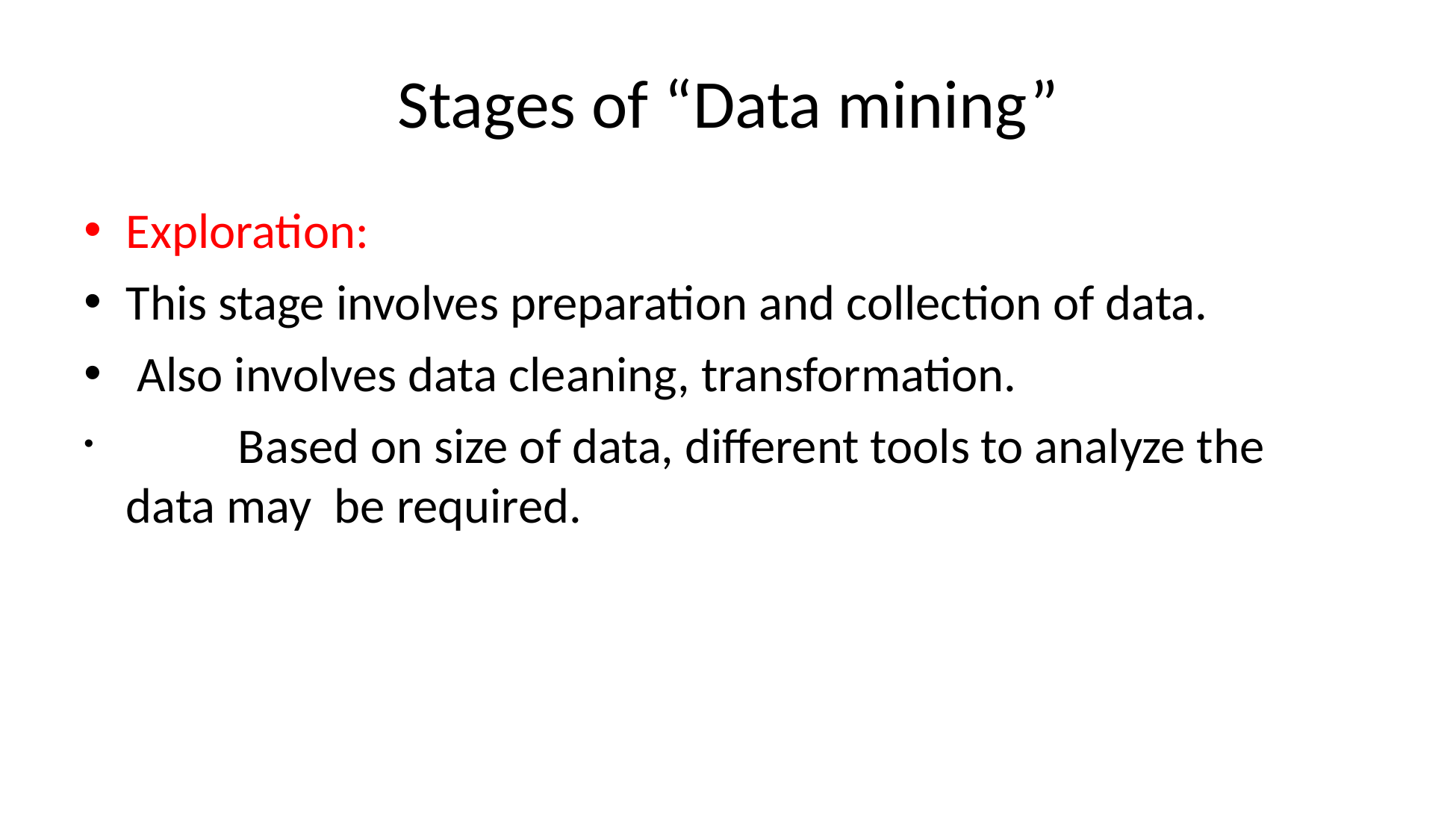

# Stages of “Data mining”
Exploration:
This stage involves preparation and collection of data.
Also involves data cleaning, transformation.
	Based on size of data, different tools to analyze the data may  be required.